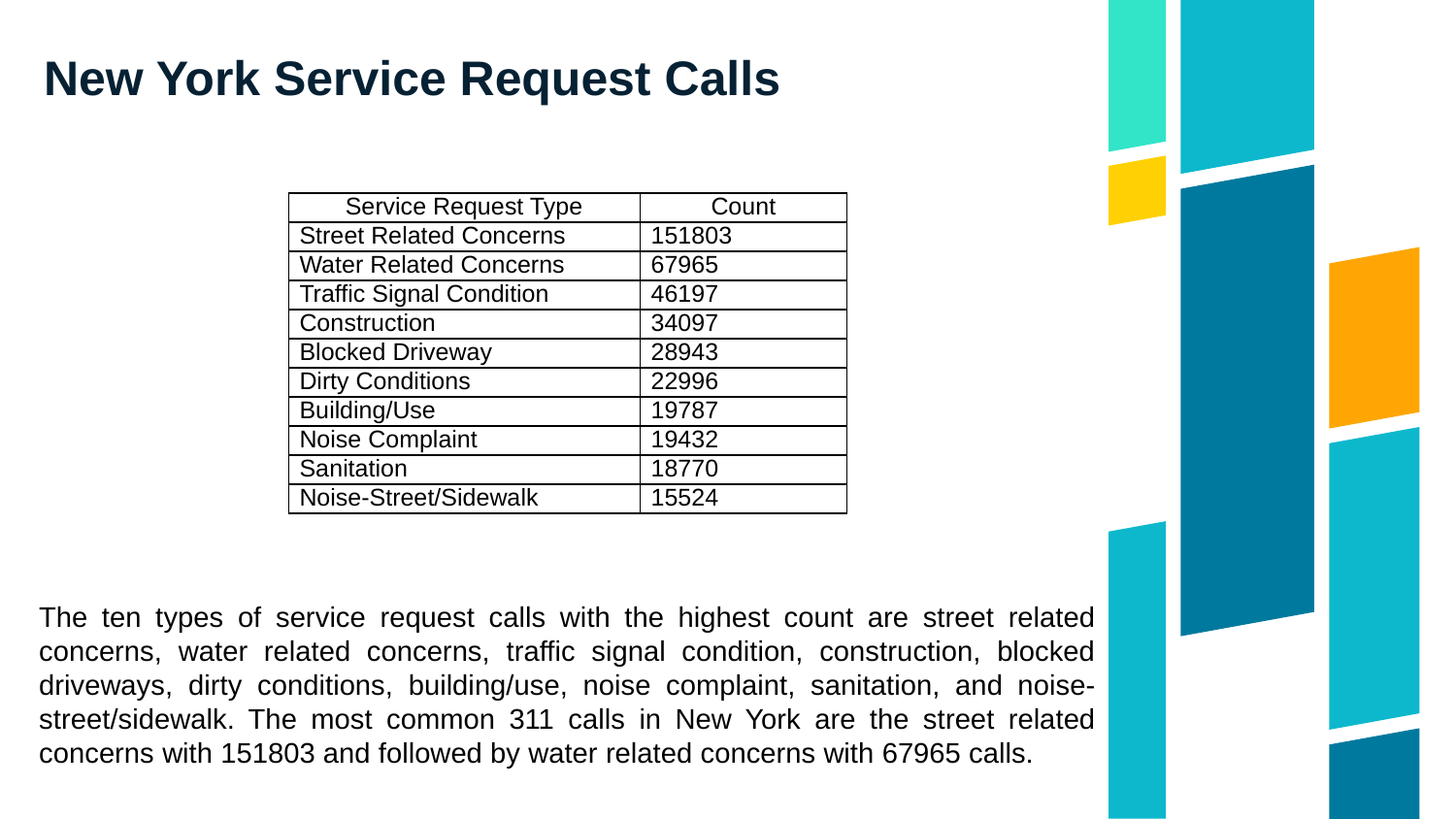

New York Service Request Calls
| Service Request Type | Count |
| --- | --- |
| Street Related Concerns | 151803 |
| Water Related Concerns | 67965 |
| Traffic Signal Condition | 46197 |
| Construction | 34097 |
| Blocked Driveway | 28943 |
| Dirty Conditions | 22996 |
| Building/Use | 19787 |
| Noise Complaint | 19432 |
| Sanitation | 18770 |
| Noise-Street/Sidewalk | 15524 |
The ten types of service request calls with the highest count are street related concerns, water related concerns, traffic signal condition, construction, blocked driveways, dirty conditions, building/use, noise complaint, sanitation, and noise- street/sidewalk. The most common 311 calls in New York are the street related concerns with 151803 and followed by water related concerns with 67965 calls.